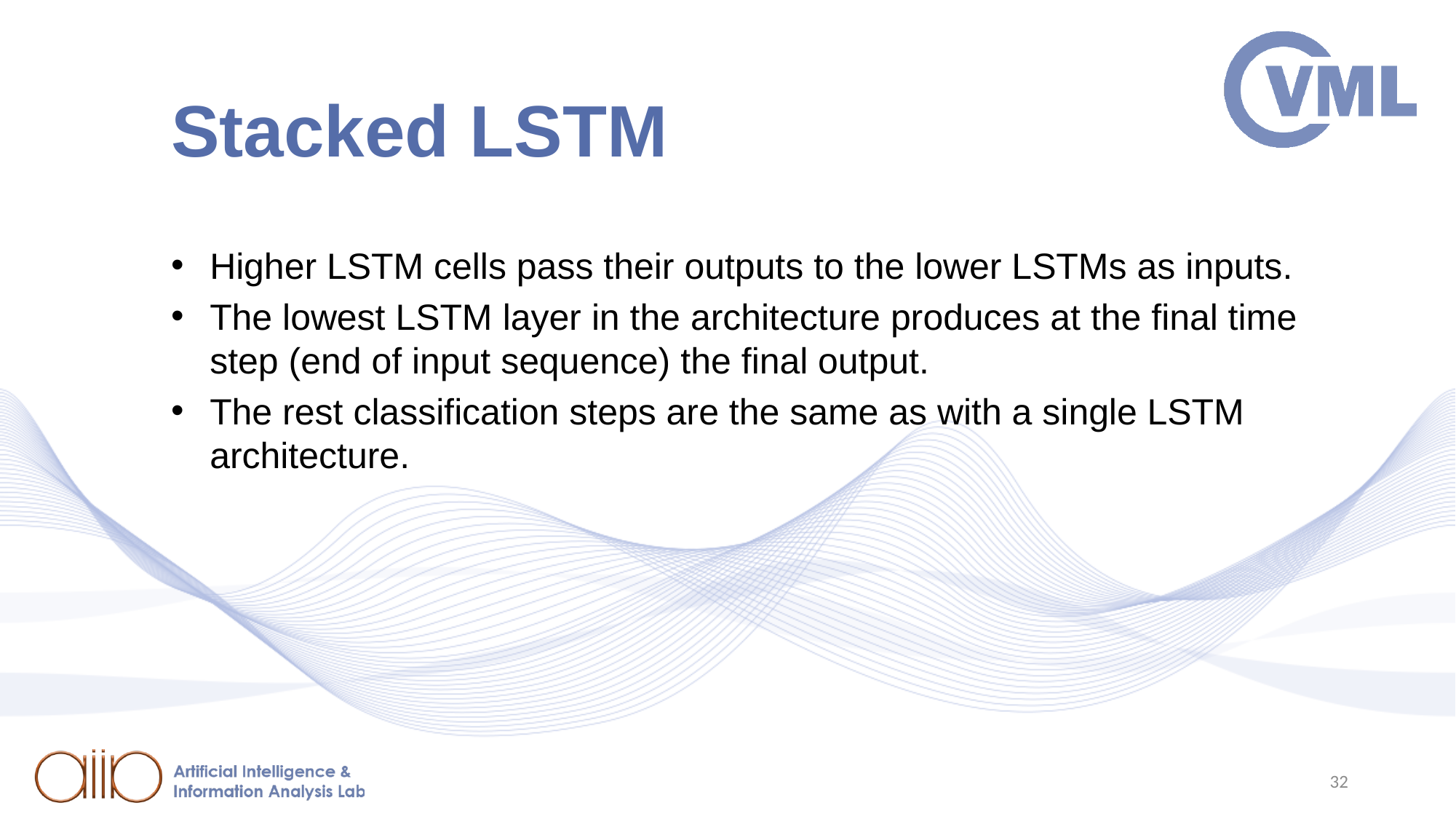

# Stacked LSTM
Higher LSTM cells pass their outputs to the lower LSTMs as inputs.
The lowest LSTM layer in the architecture produces at the final time step (end of input sequence) the final output.
The rest classification steps are the same as with a single LSTM architecture.
32